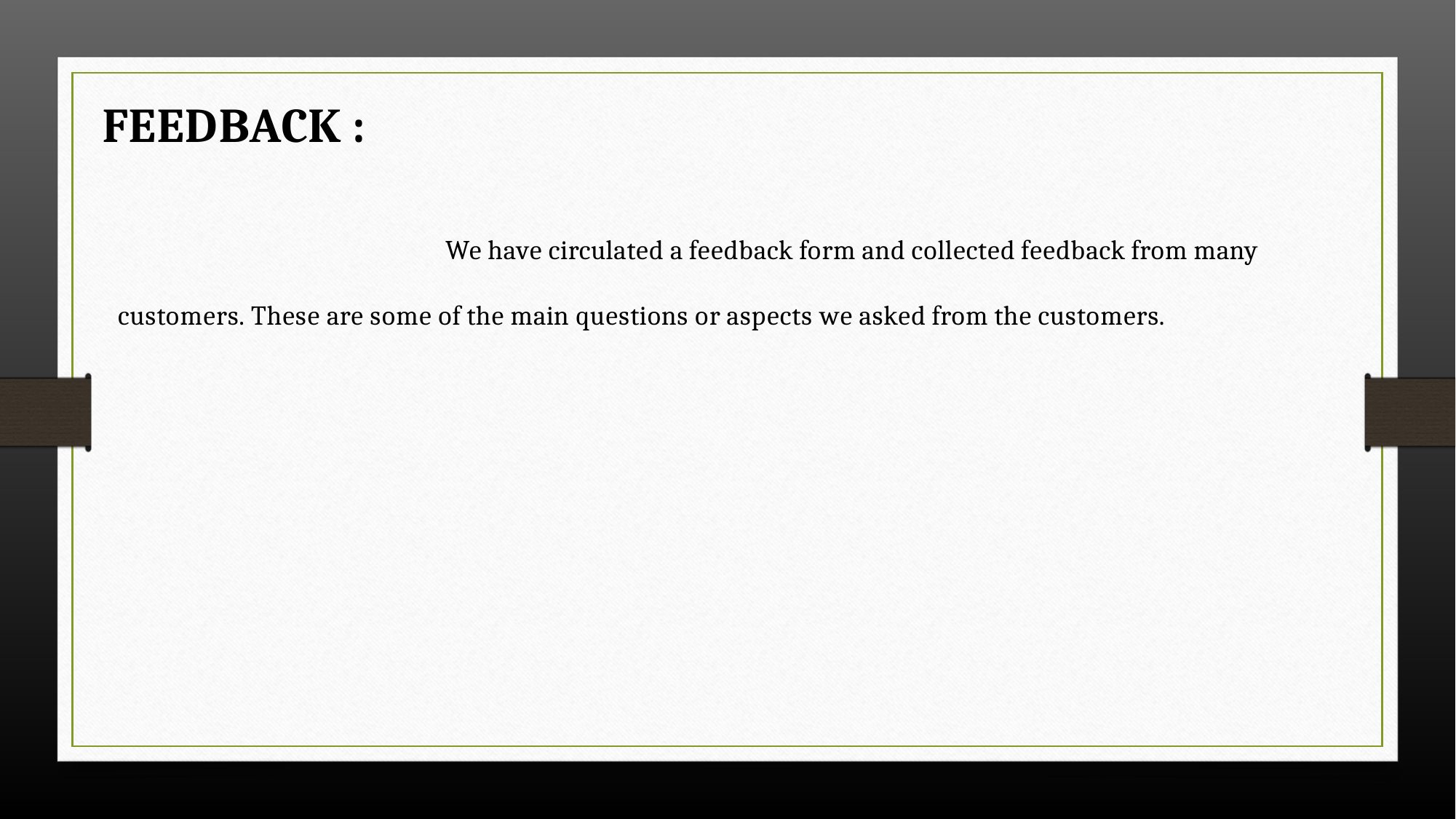

FEEDBACK :
    			We have circulated a feedback form and collected feedback from many customers. These are some of the main questions or aspects we asked from the customers.